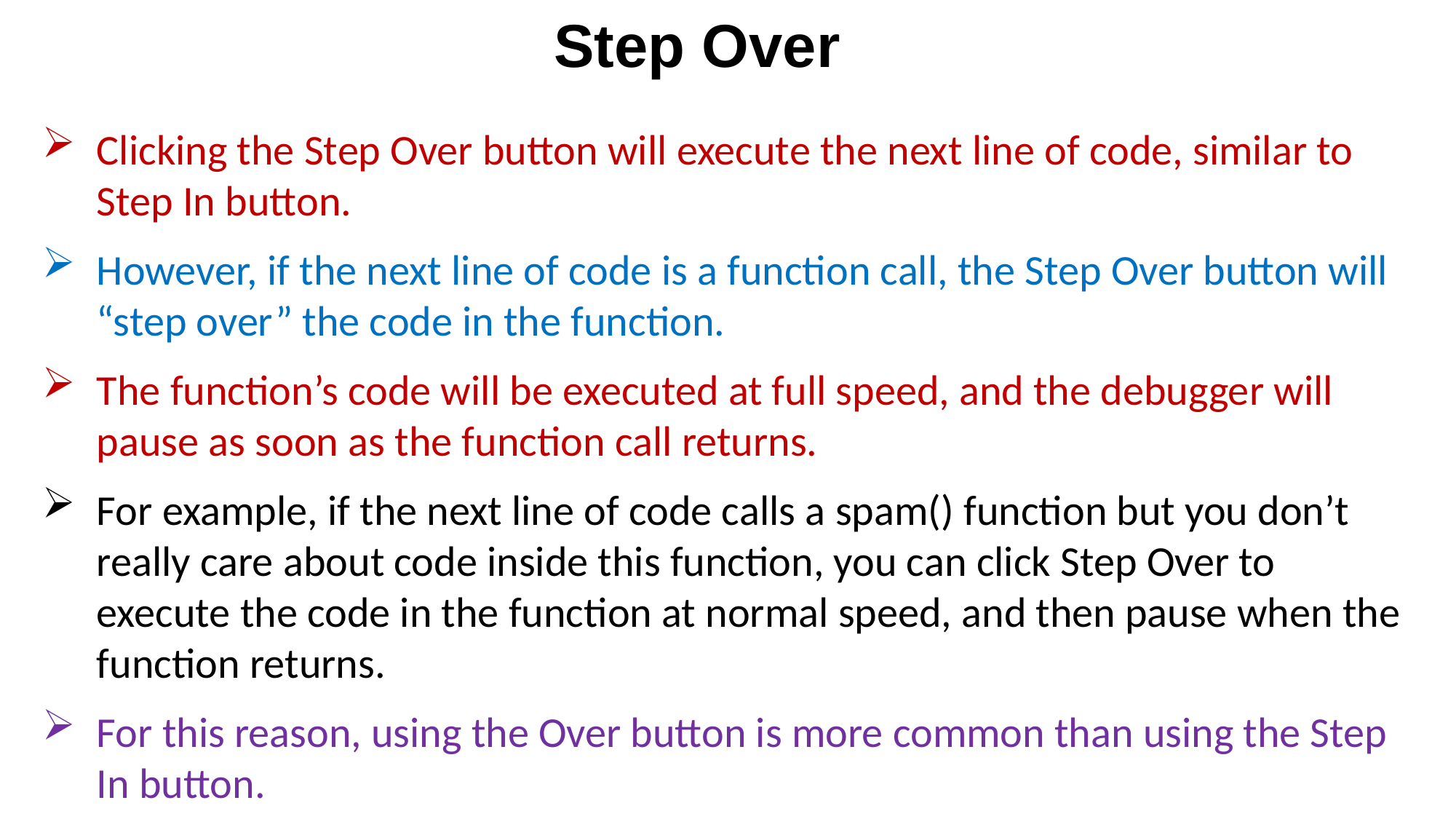

# Step Over
Clicking the Step Over button will execute the next line of code, similar to Step In button.
However, if the next line of code is a function call, the Step Over button will “step over” the code in the function.
The function’s code will be executed at full speed, and the debugger will pause as soon as the function call returns.
For example, if the next line of code calls a spam() function but you don’t really care about code inside this function, you can click Step Over to execute the code in the function at normal speed, and then pause when the function returns.
For this reason, using the Over button is more common than using the Step In button.